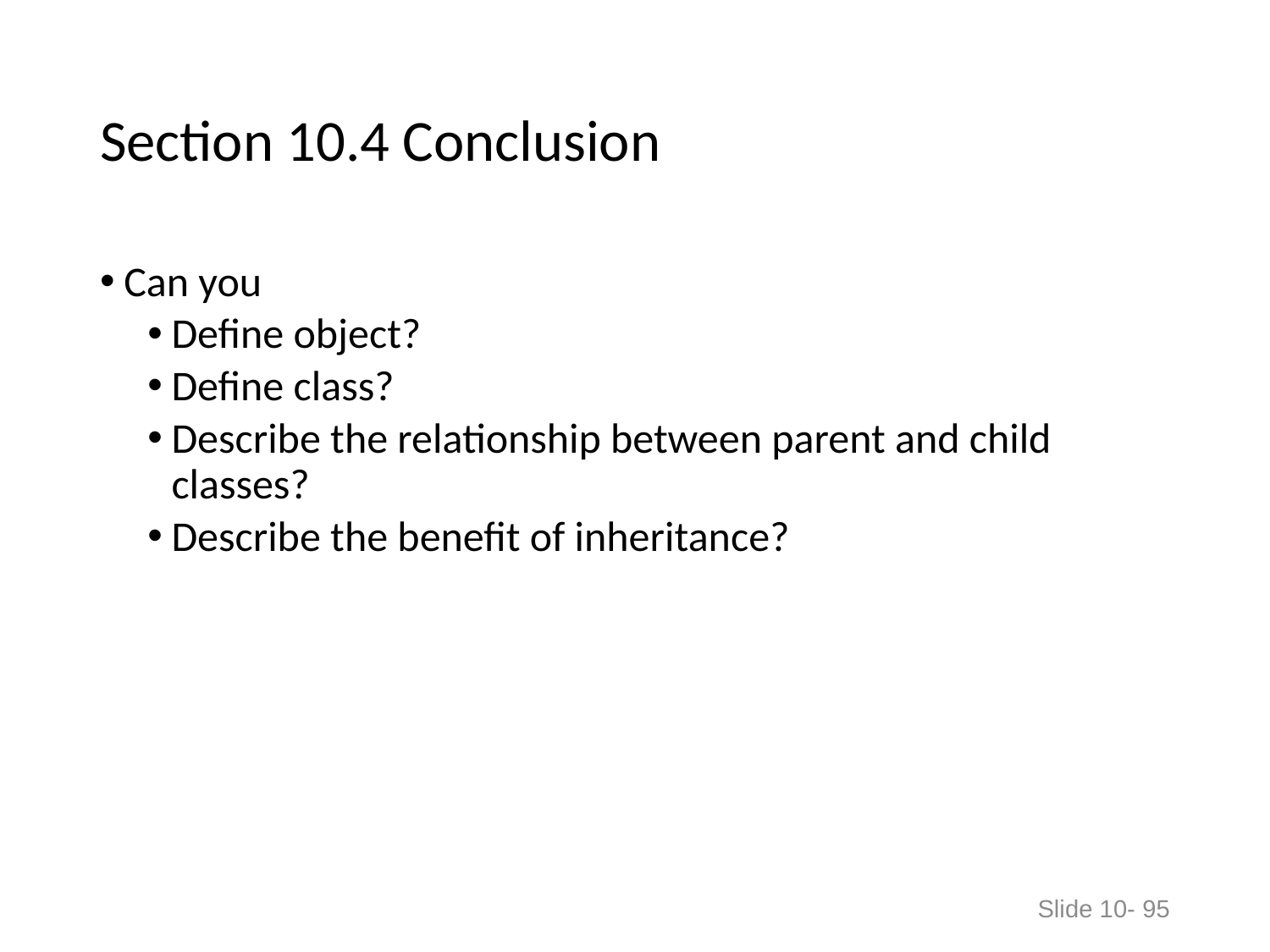

# Section 10.4 Conclusion
Can you
Define object?
Define class?
Describe the relationship between parent and child
classes?
Describe the benefit of inheritance?
Slide 10- 95